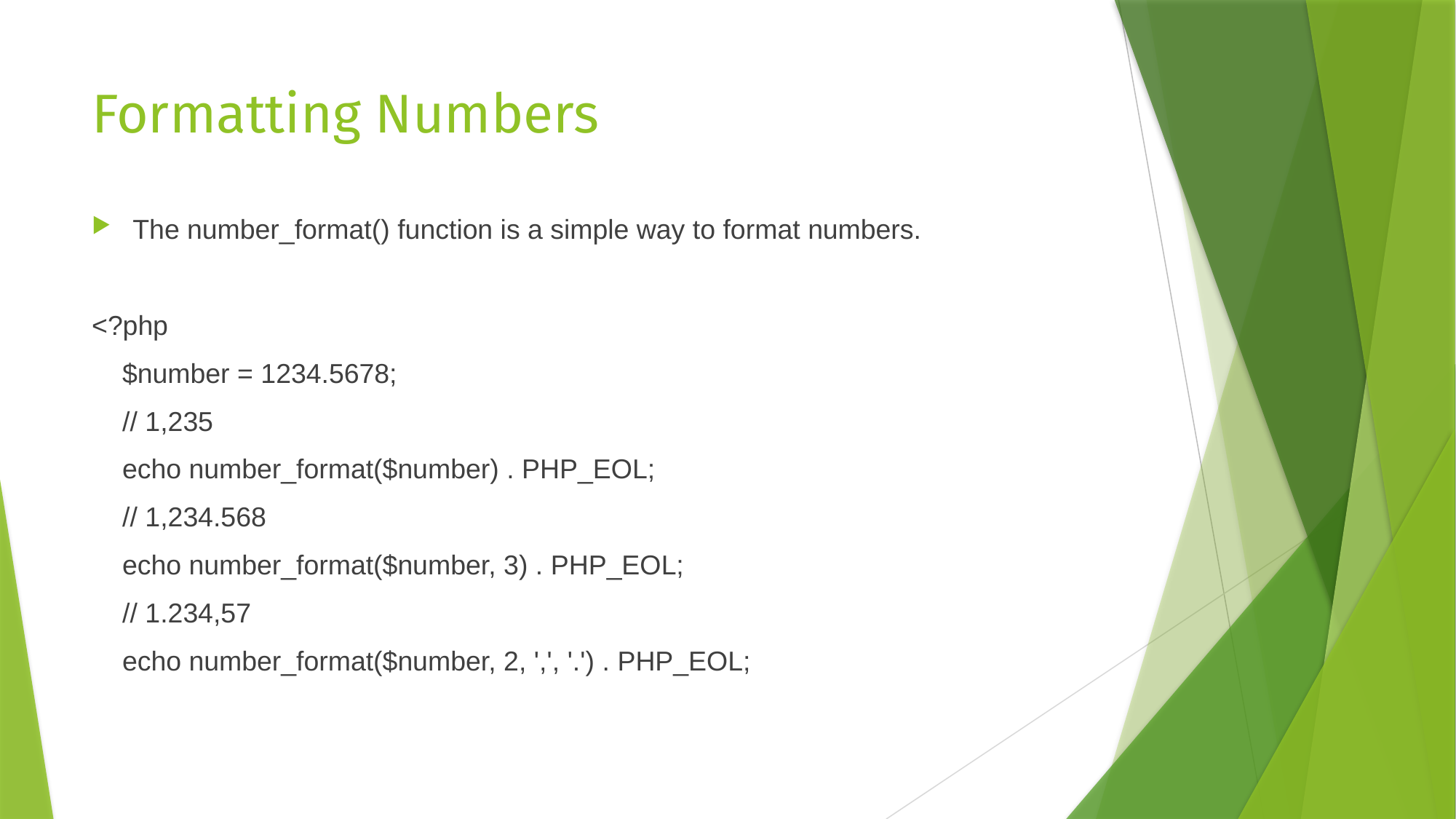

# Formatting Numbers
The number_format() function is a simple way to format numbers.

<?php
    $number = 1234.5678;
    // 1,235
    echo number_format($number) . PHP_EOL;
    // 1,234.568
    echo number_format($number, 3) . PHP_EOL;
    // 1.234,57
    echo number_format($number, 2, ',', '.') . PHP_EOL;